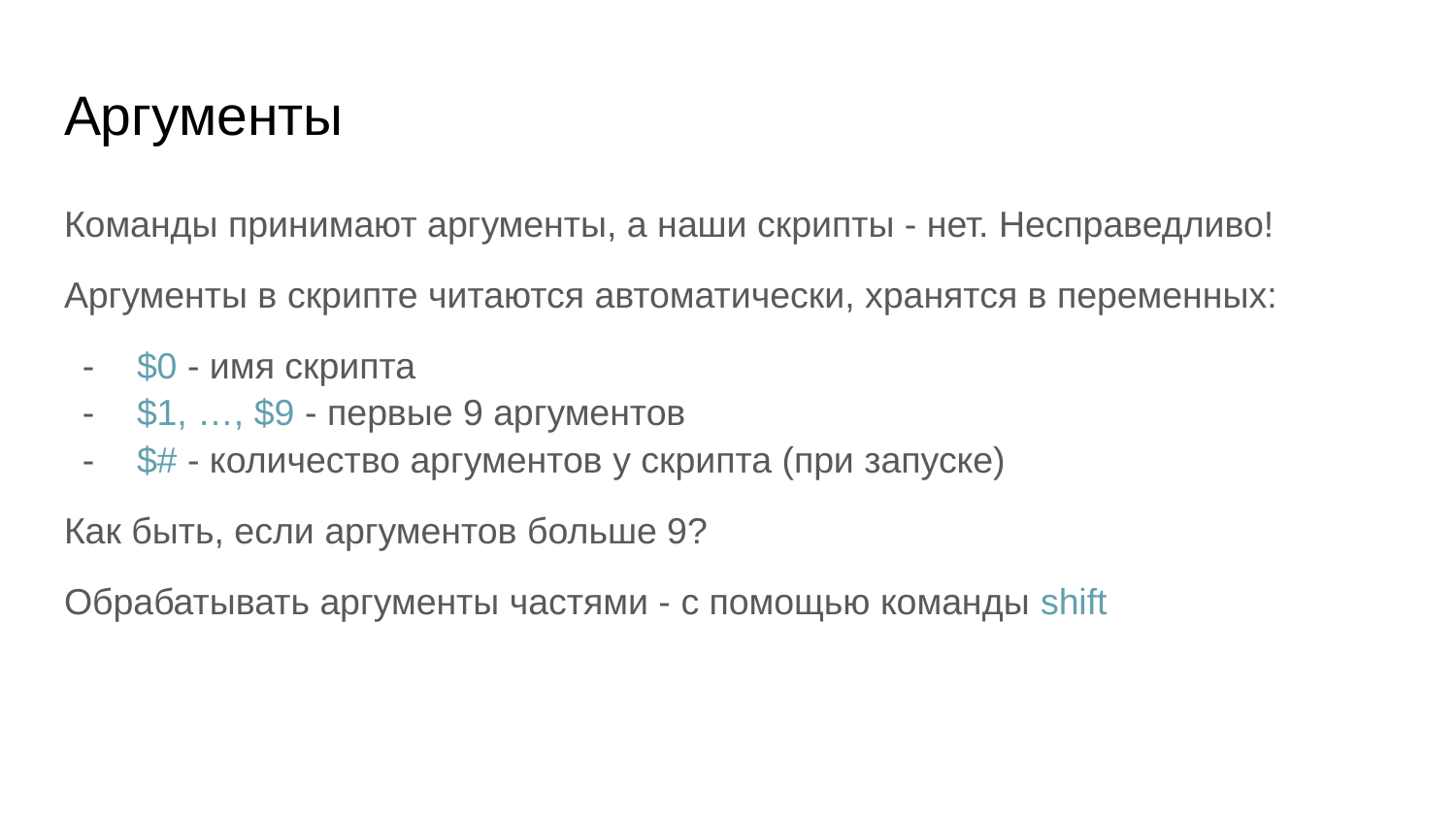

# Аргументы
Команды принимают аргументы, а наши скрипты - нет. Несправедливо!
Аргументы в скрипте читаются автоматически, хранятся в переменных:
$0 - имя скрипта
$1, …, $9 - первые 9 аргументов
$# - количество аргументов у скрипта (при запуске)
Как быть, если аргументов больше 9?
Обрабатывать аргументы частями - с помощью команды shift